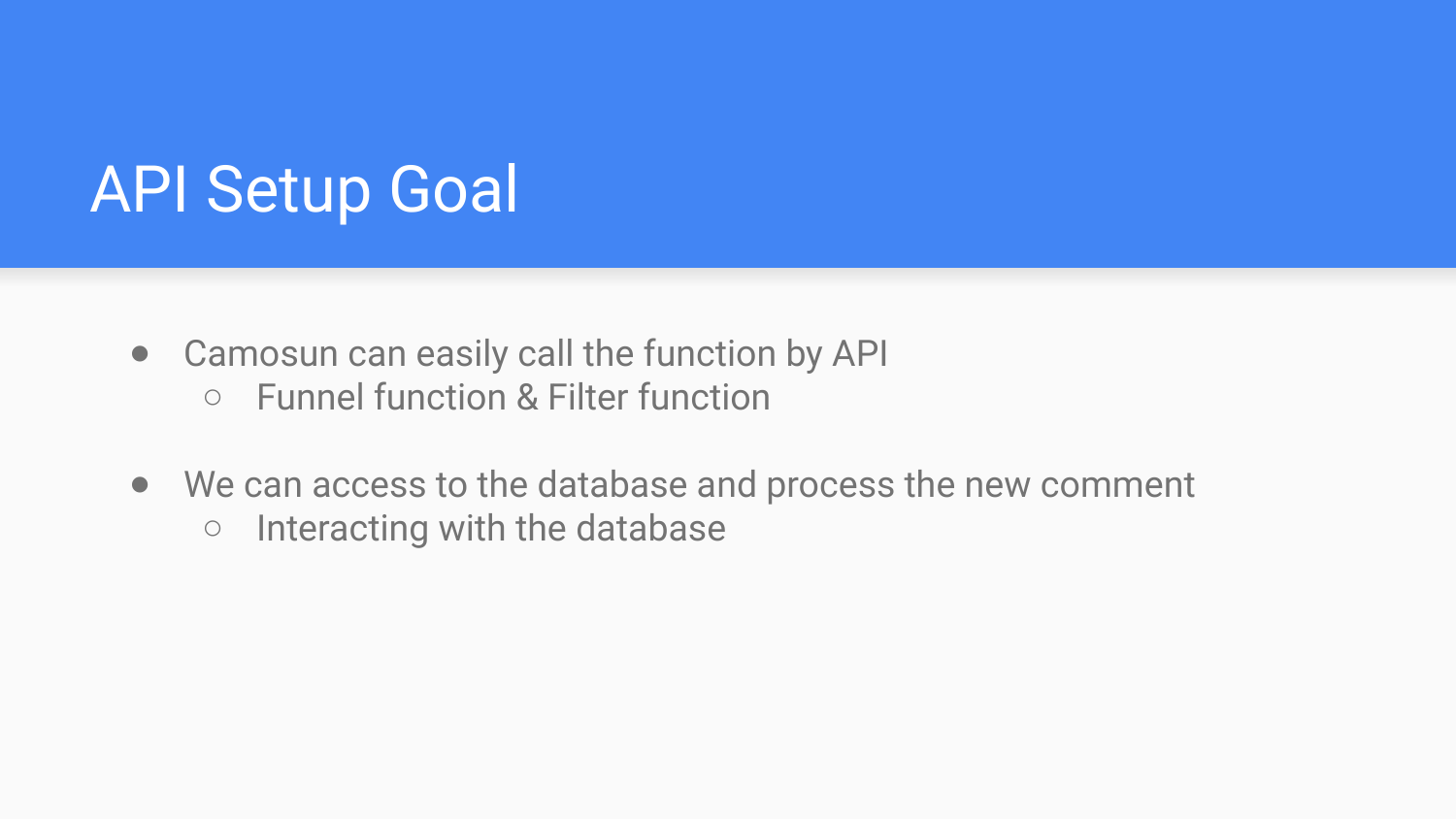

# API Setup Goal
Camosun can easily call the function by API
Funnel function & Filter function

We can access to the database and process the new comment
Interacting with the database